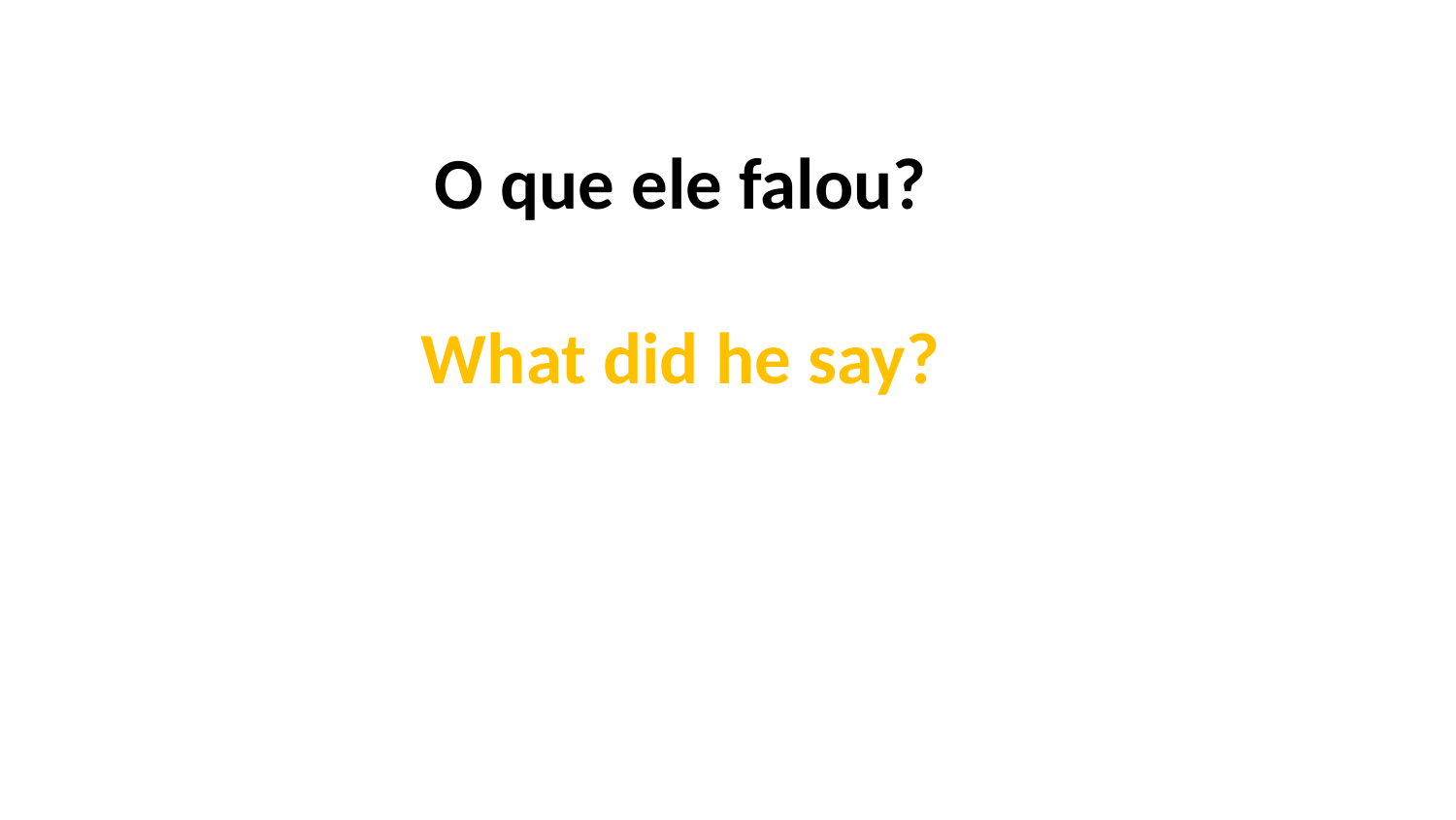

O que ele falou?

What did he say?